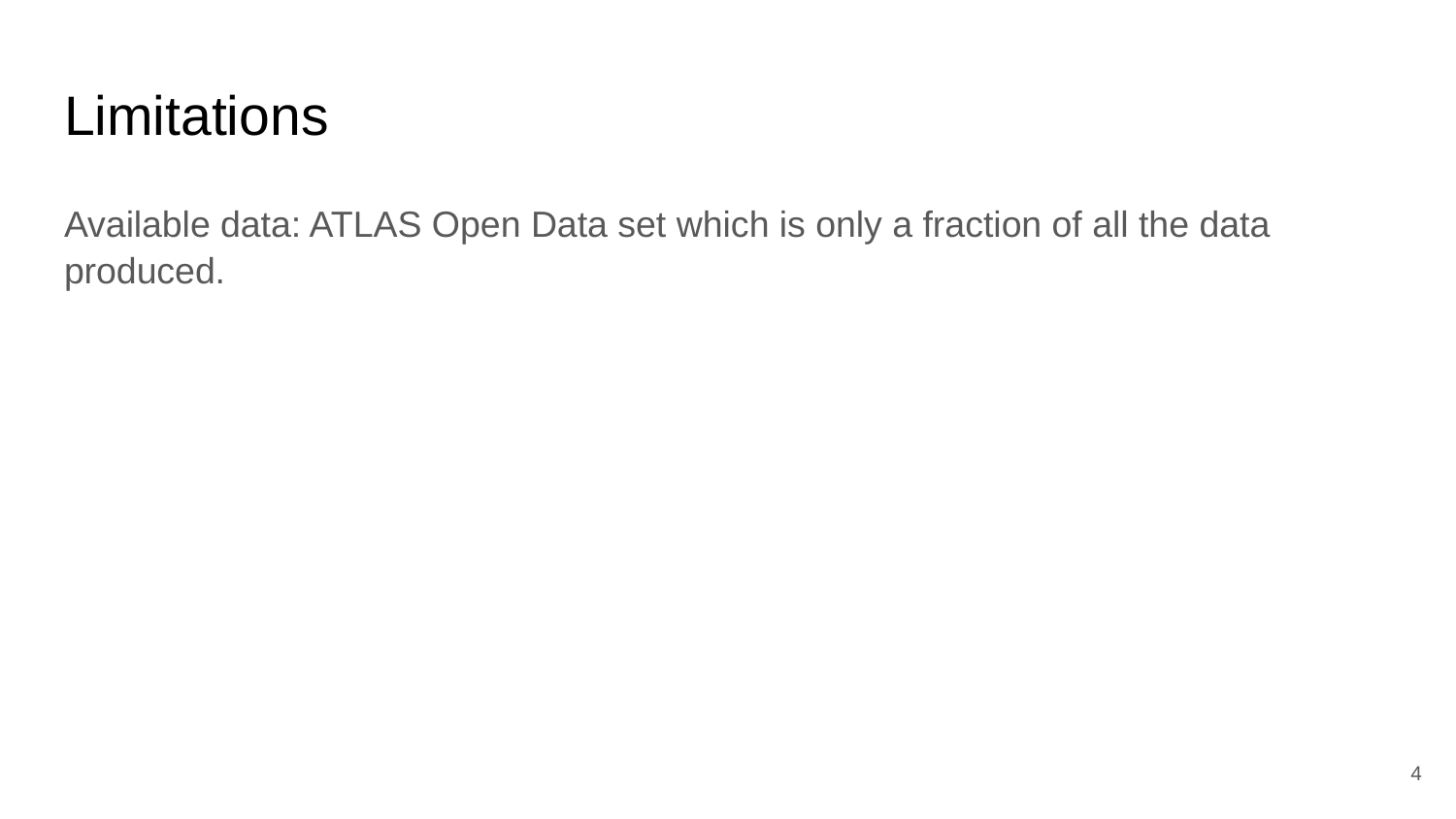

# Limitations
Available data: ATLAS Open Data set which is only a fraction of all the data produced.
4